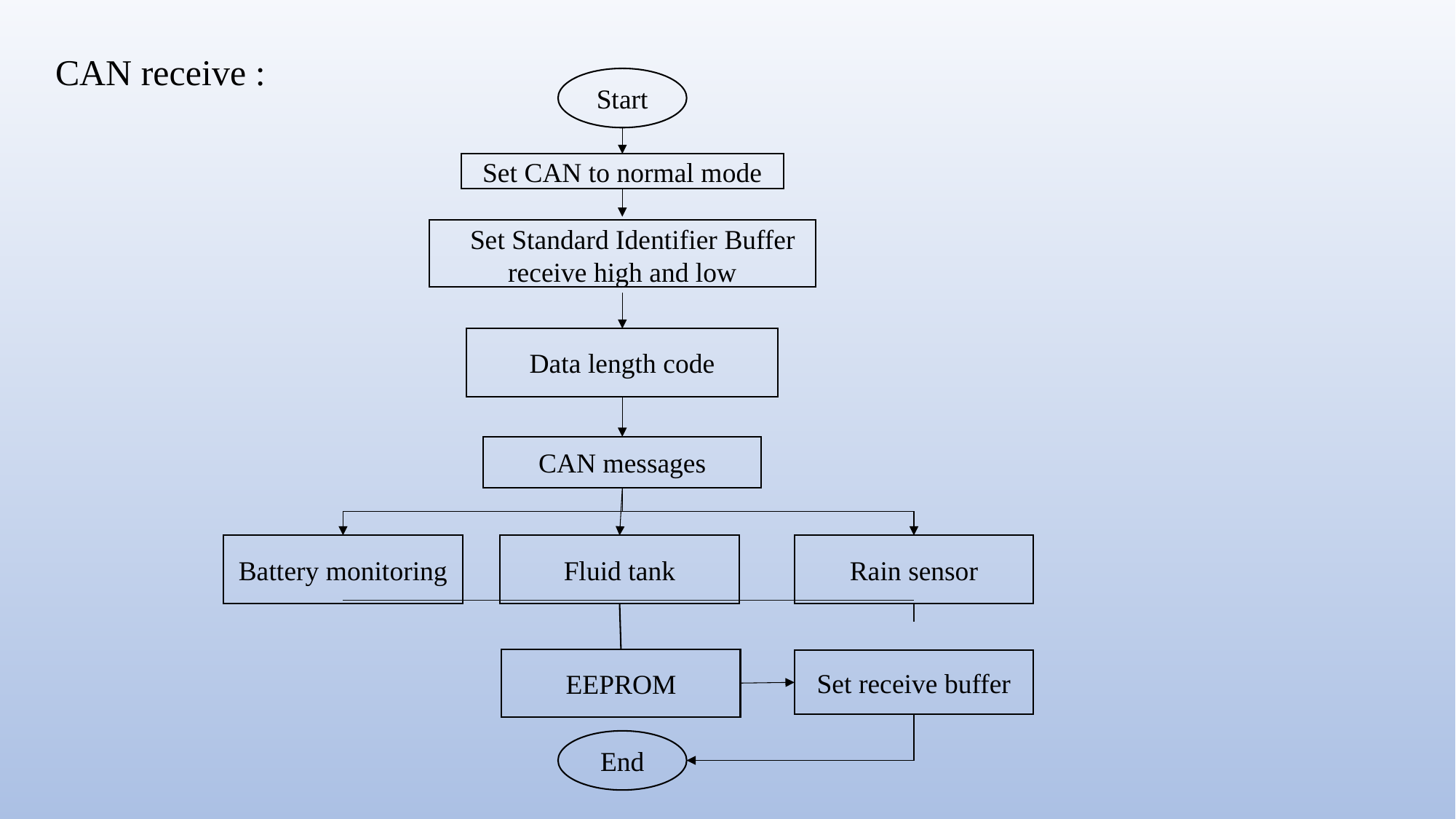

# CAN receive :
Start
Set CAN to normal mode
   Set Standard Identifier Buffer receive high and low

Data length code

CAN messages

Battery monitoring

Fluid tank

Rain sensor

EEPROM

Set receive buffer
End